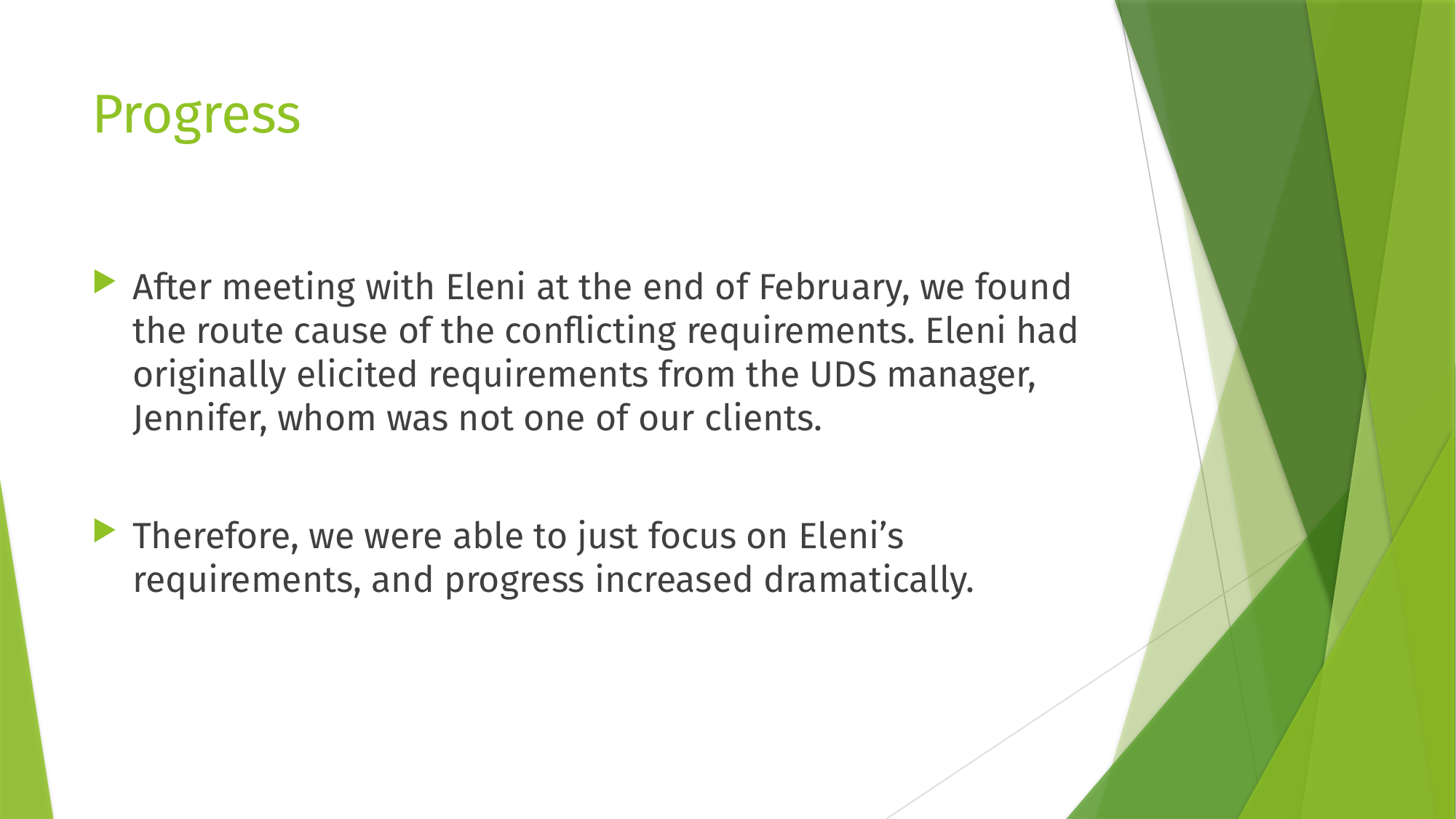

# Progress
After meeting with Eleni at the end of February, we found the route cause of the conflicting requirements. Eleni had originally elicited requirements from the UDS manager, Jennifer, whom was not one of our clients.

Therefore, we were able to just focus on Eleni’s requirements, and progress increased dramatically.